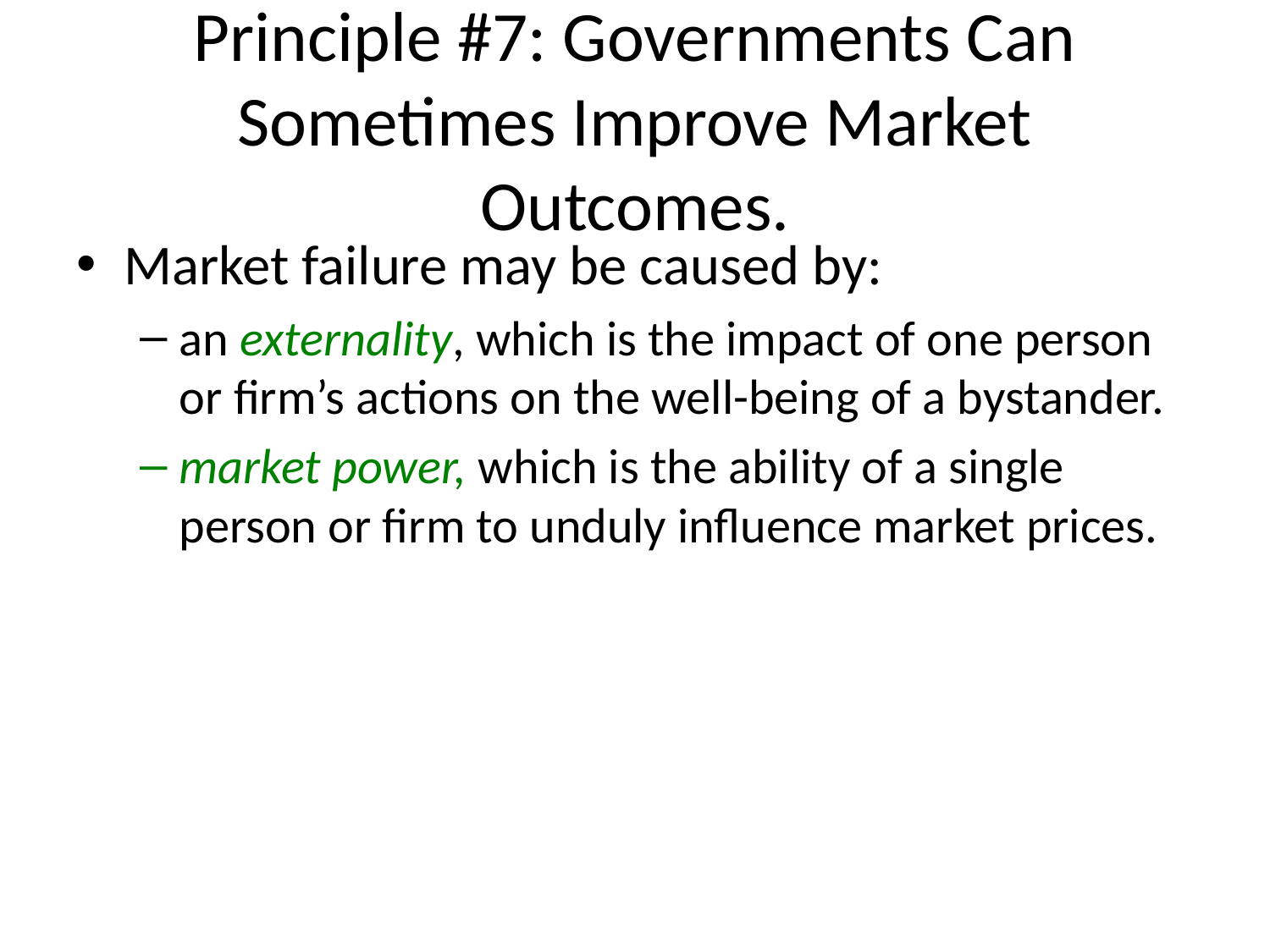

# Principle #7: Governments Can Sometimes Improve Market Outcomes.
Market failure may be caused by:
an externality, which is the impact of one person or firm’s actions on the well-being of a bystander.
market power, which is the ability of a single person or firm to unduly influence market prices.